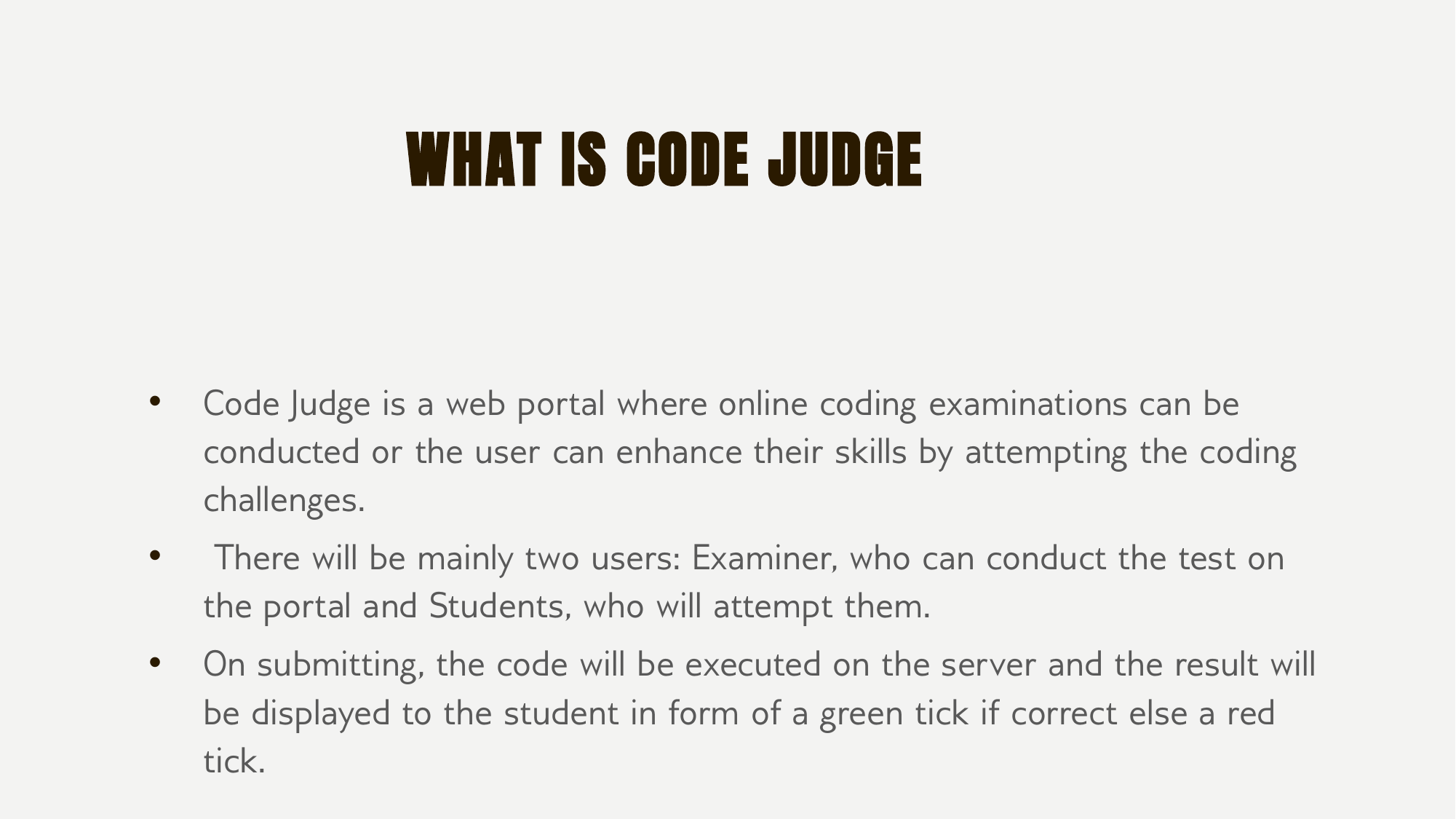

# What is Code Judge
Code Judge is a web portal where online coding examinations can be conducted or the user can enhance their skills by attempting the coding challenges.
 There will be mainly two users: Examiner, who can conduct the test on the portal and Students, who will attempt them.
On submitting, the code will be executed on the server and the result will be displayed to the student in form of a green tick if correct else a red tick.